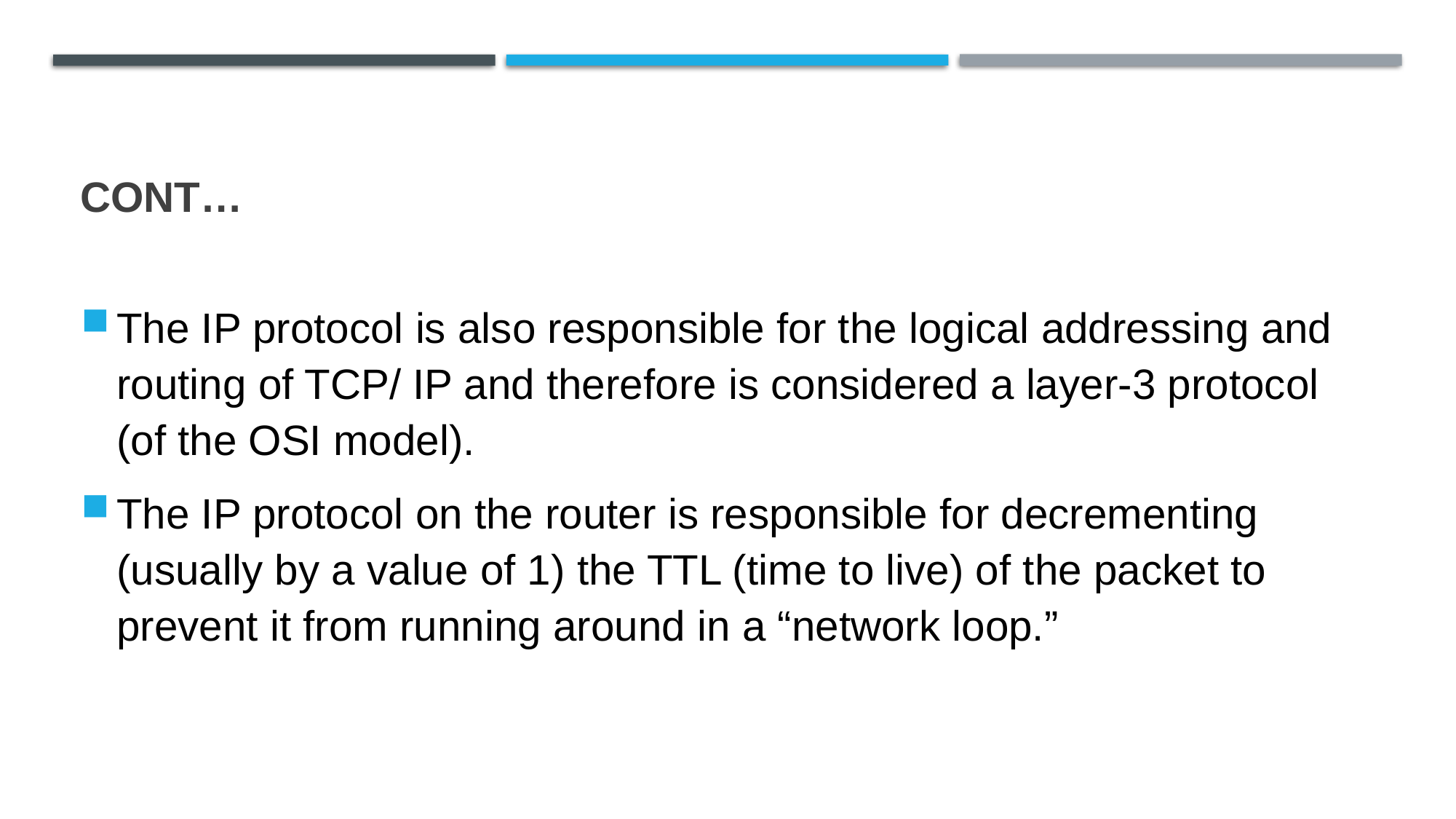

# CONT…
The IP protocol is also responsible for the logical addressing and routing of TCP/ IP and therefore is considered a layer-3 protocol (of the OSI model).
The IP protocol on the router is responsible for decrementing (usually by a value of 1) the TTL (time to live) of the packet to prevent it from running around in a “network loop.”